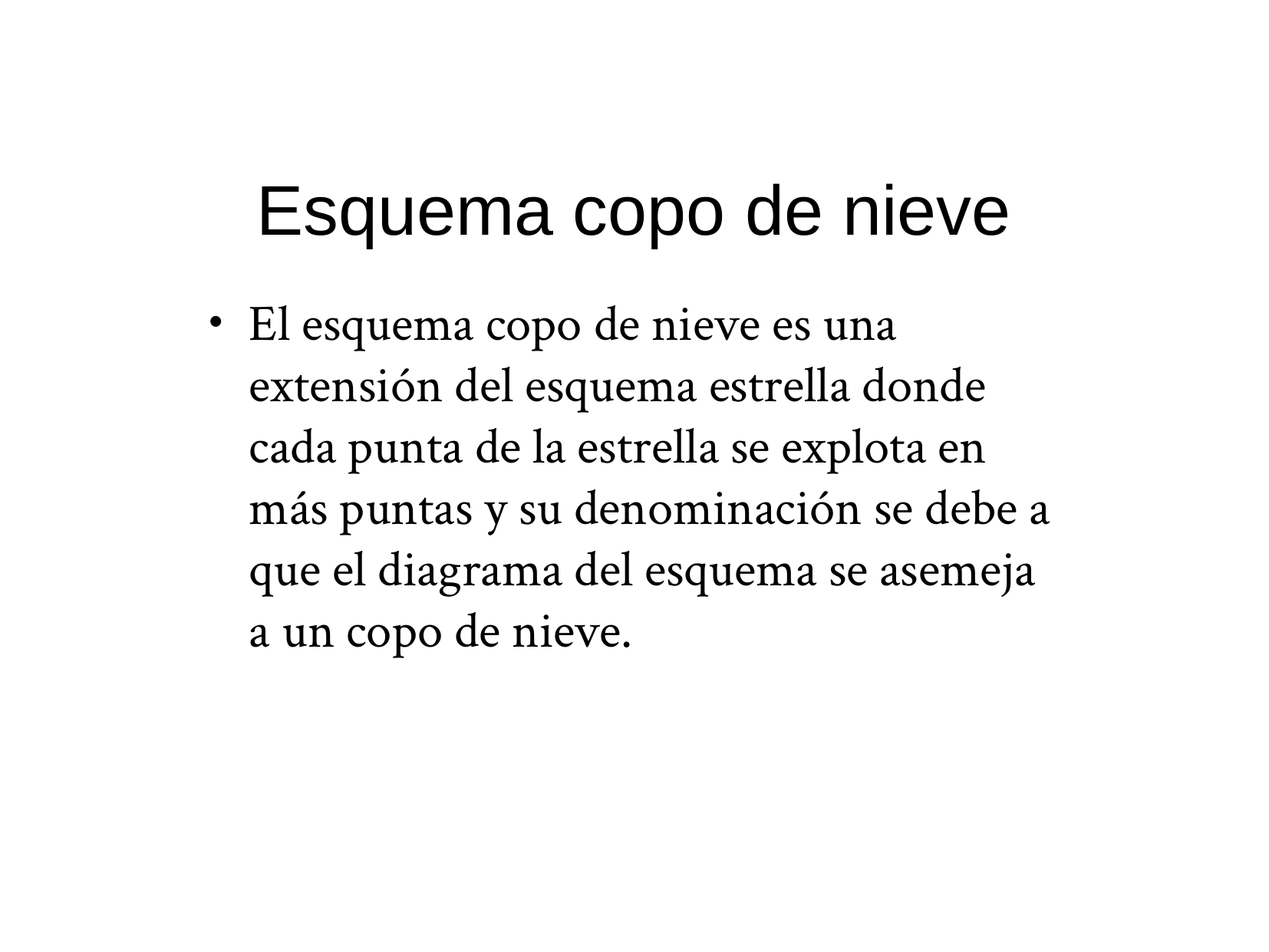

# Esquema copo de nieve
El esquema copo de nieve es una extensión del esquema estrella donde cada punta de la estrella se explota en más puntas y su denominación se debe a que el diagrama del esquema se asemeja a un copo de nieve.